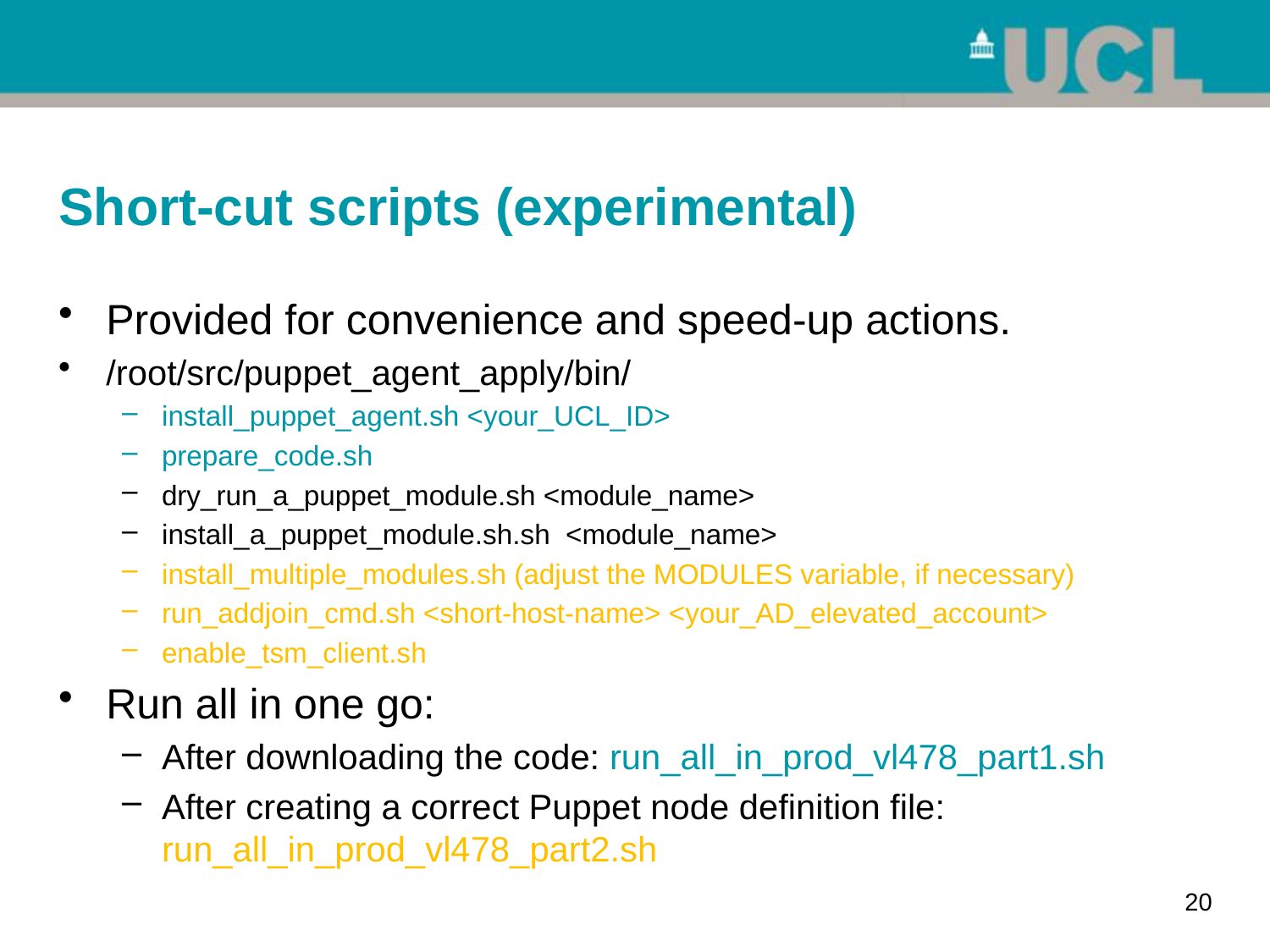

# Short-cut scripts (experimental)
Provided for convenience and speed-up actions.
/root/src/puppet_agent_apply/bin/
install_puppet_agent.sh <your_UCL_ID>
prepare_code.sh
dry_run_a_puppet_module.sh <module_name>
install_a_puppet_module.sh.sh  <module_name>
install_multiple_modules.sh (adjust the MODULES variable, if necessary)
run_addjoin_cmd.sh <short-host-name> <your_AD_elevated_account>
enable_tsm_client.sh
Run all in one go:
After downloading the code: run_all_in_prod_vl478_part1.sh
After creating a correct Puppet node definition file: run_all_in_prod_vl478_part2.sh

20